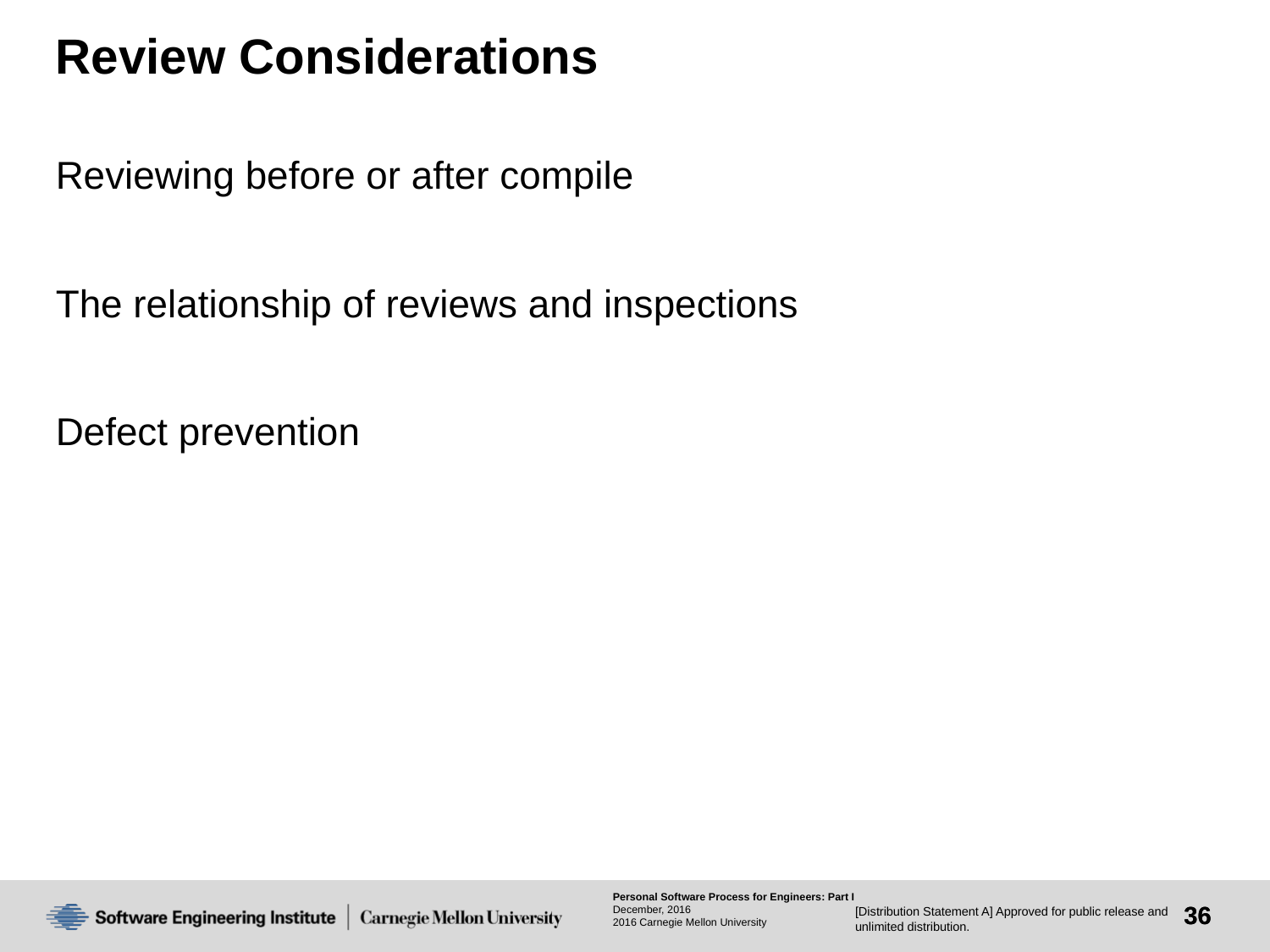

# Review Considerations
Reviewing before or after compile

The relationship of reviews and inspections

Defect prevention